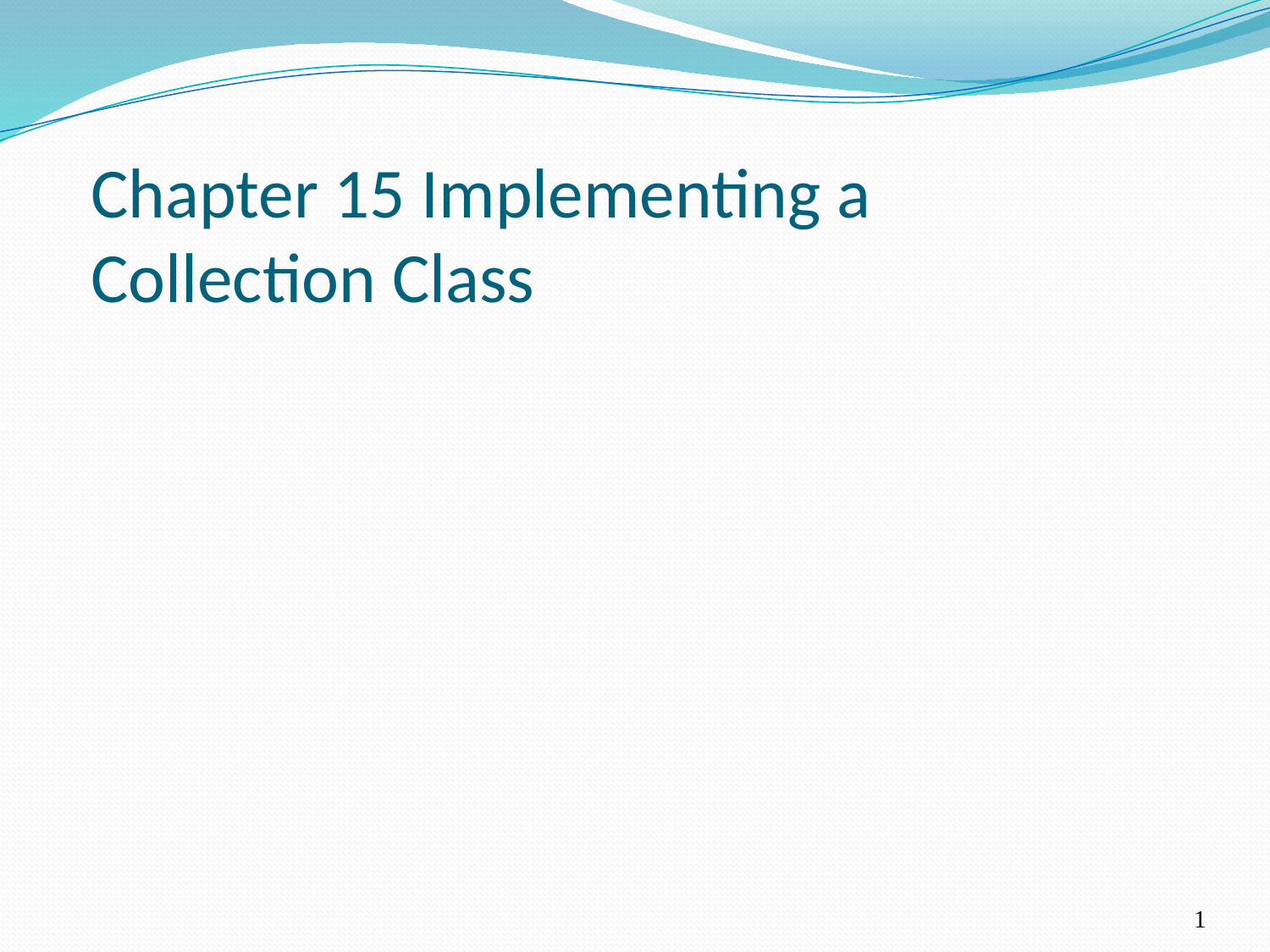

# Chapter 15 Implementing a Collection Class

1